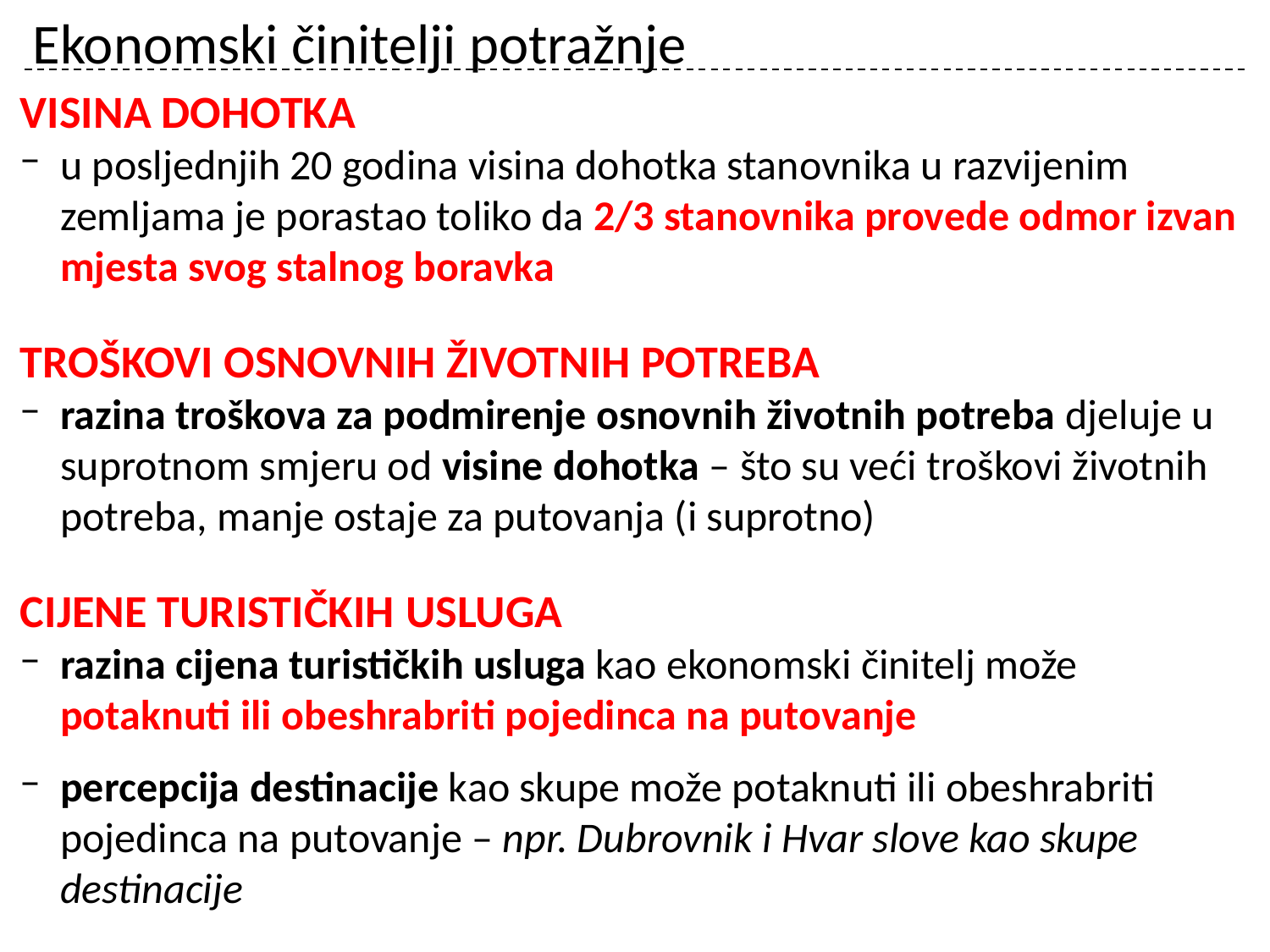

# Ekonomski činitelji potražnje
VISINA DOHOTKA
u posljednjih 20 godina visina dohotka stanovnika u razvijenim zemljama je porastao toliko da 2/3 stanovnika provede odmor izvan mjesta svog stalnog boravka
TROŠKOVI OSNOVNIH ŽIVOTNIH POTREBA
razina troškova za podmirenje osnovnih životnih potreba djeluje u suprotnom smjeru od visine dohotka – što su veći troškovi životnih potreba, manje ostaje za putovanja (i suprotno)
CIJENE TURISTIČKIH USLUGA
razina cijena turističkih usluga kao ekonomski činitelj može potaknuti ili obeshrabriti pojedinca na putovanje
percepcija destinacije kao skupe može potaknuti ili obeshrabriti pojedinca na putovanje – npr. Dubrovnik i Hvar slove kao skupe destinacije